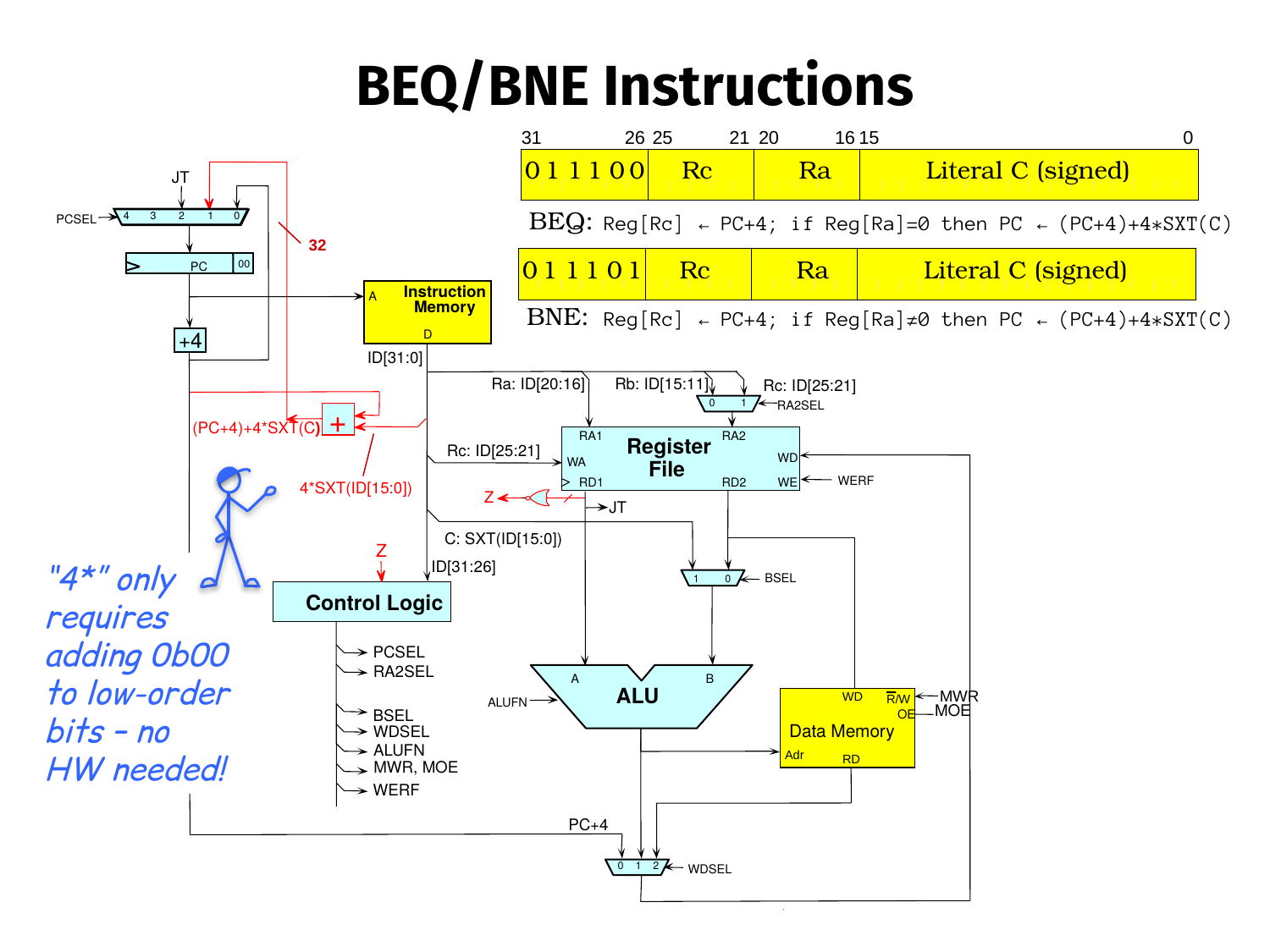

# BEQ/BNE Instructions
31
26
25
21
20
16
15
0
0
1
1
1
0
0
Rc
Ra
Literal C (signed)

JT

BEQ:

4
3
2
1
0

PCSEL

Reg[Rc] ← PC+4; if Reg[Ra]=0 then PC ← (PC+4)+4*SXT(C)

32

0
1
1
1
0
1
Rc
Ra
Literal C (signed)

00

PC

Instruction
A
Memory
D

BNE:
Reg[Rc] ← PC+4; if Reg[Ra]≠0 then PC ← (PC+4)+4*SXT(C)

+4

ID[31:0]

Ra: ID[20:16]
Rb: ID[15:11]
Rc: ID[25:21]

0
1
RA2SEL

+

(PC+4)+4*SXT(C)

RA1
RA2
Register

Rc: ID[25:21]
WD

MWR

Data Memory
RD
WD
R/W

Adr

0    1    2

WDSEL

WA
WA

File

“4*” only requires adding 0b00 to low-order bits – no HW needed!
WERF

RD1
RD2
WE
4*SXT(ID[15:0])

Z

JT

C: SXT(ID[15:0])

Z
ID[31:26]

BSEL

1
0

Control Logic

PCSEL

RA2SEL

A
B
ALU

ALUFN

MOE

BSEL

OE

WDSEL

ALUFN

MWR, MOE

WERF

PC+4